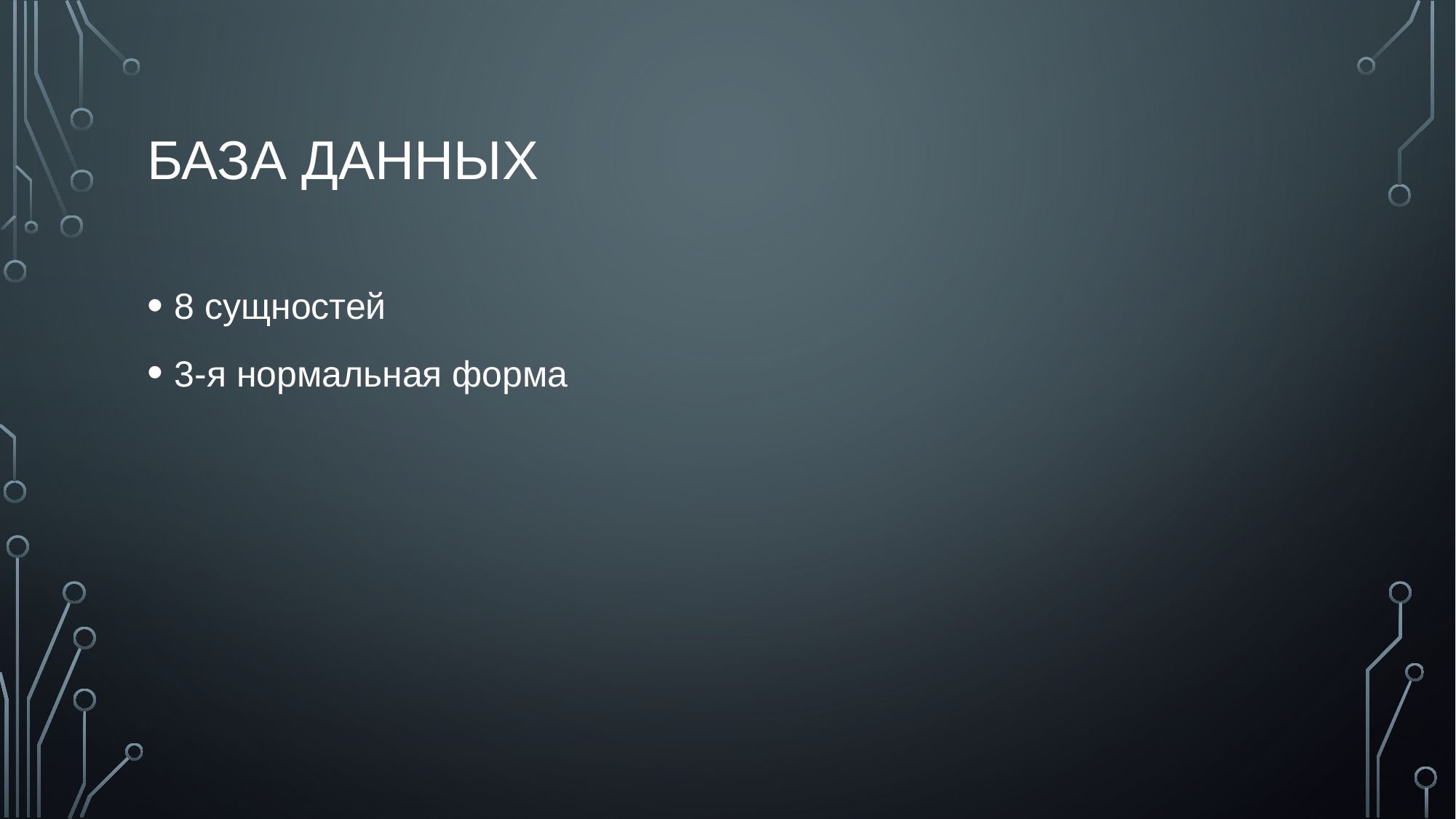

# База данных
8 сущностей
3-я нормальная форма